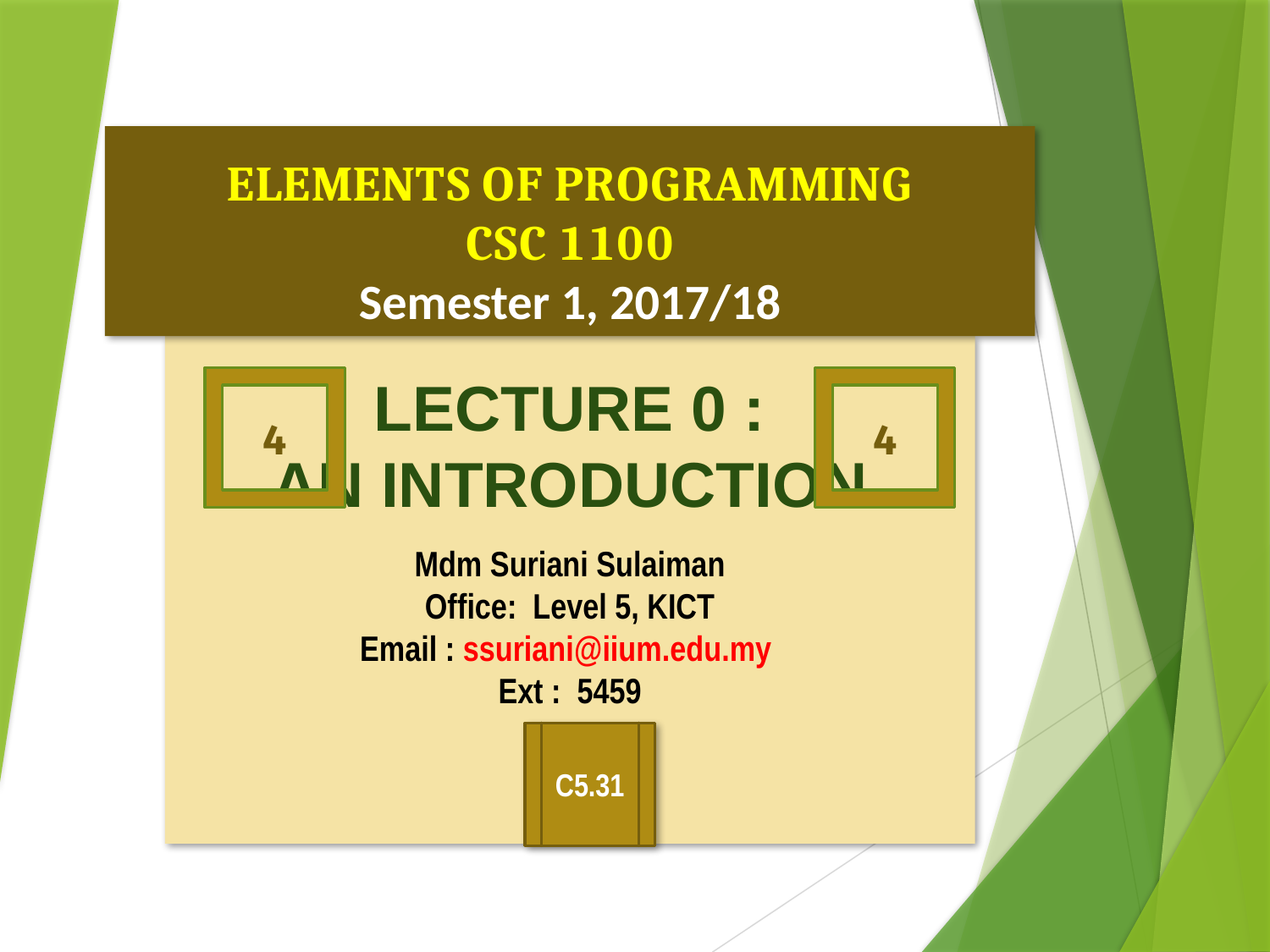

# ELEMENTS OF PROGRAMMING CSC 1100 Semester 1, 2017/18

LECTURE 0 :
AN INTRODUCTION
Mdm Suriani Sulaiman
Office:  Level 5, KICT
Email : ssuriani@iium.edu.my
Ext :  5459

4
4
C5.31